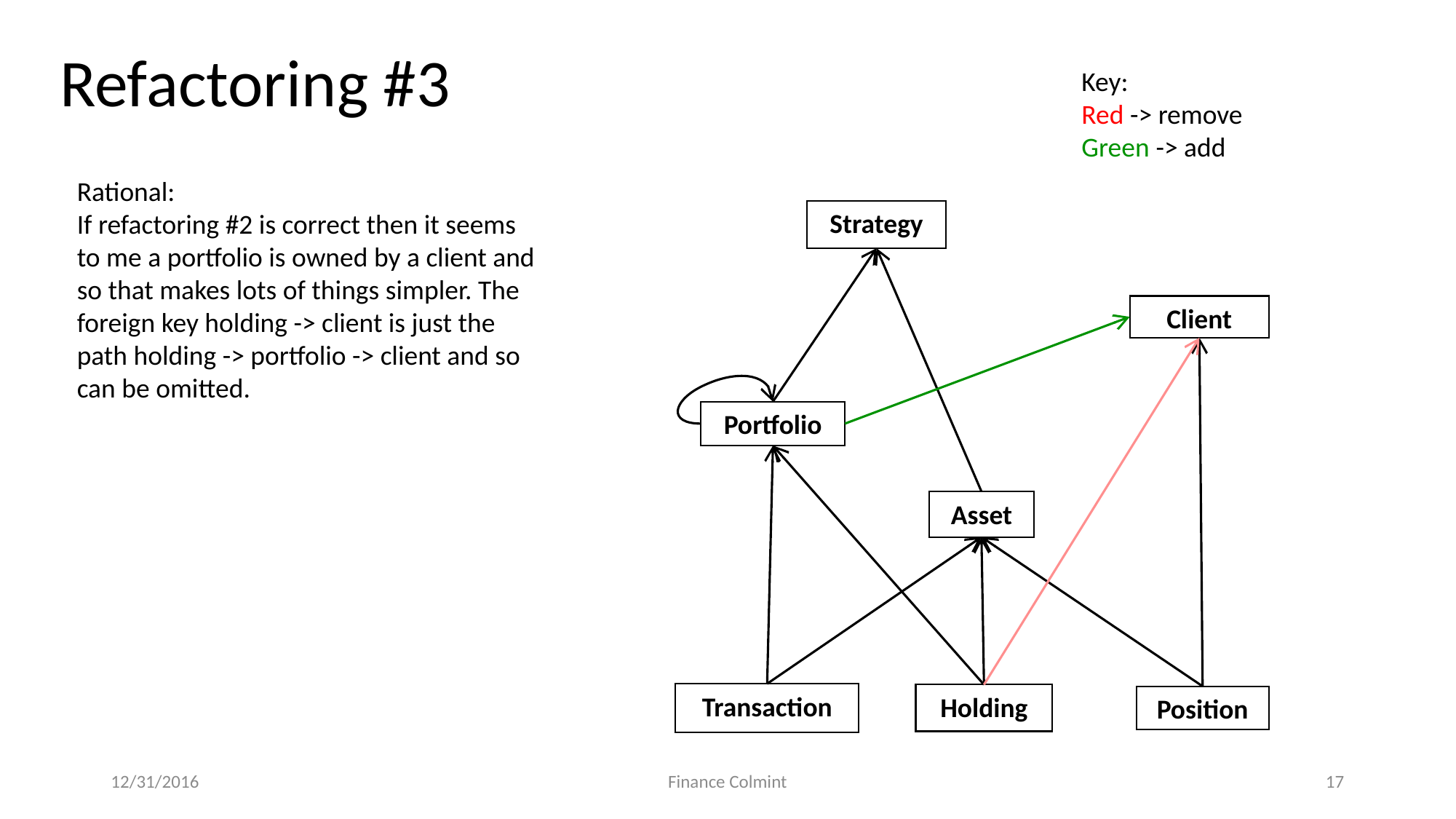

# Refactoring #3
Key:
Red -> remove
Green -> add
Rational:
If refactoring #2 is correct then it seems to me a portfolio is owned by a client and so that makes lots of things simpler. The foreign key holding -> client is just the path holding -> portfolio -> client and so can be omitted.
Strategy
Client
Portfolio
Asset
Transaction
Holding
Position
12/31/2016
Finance Colmint
17